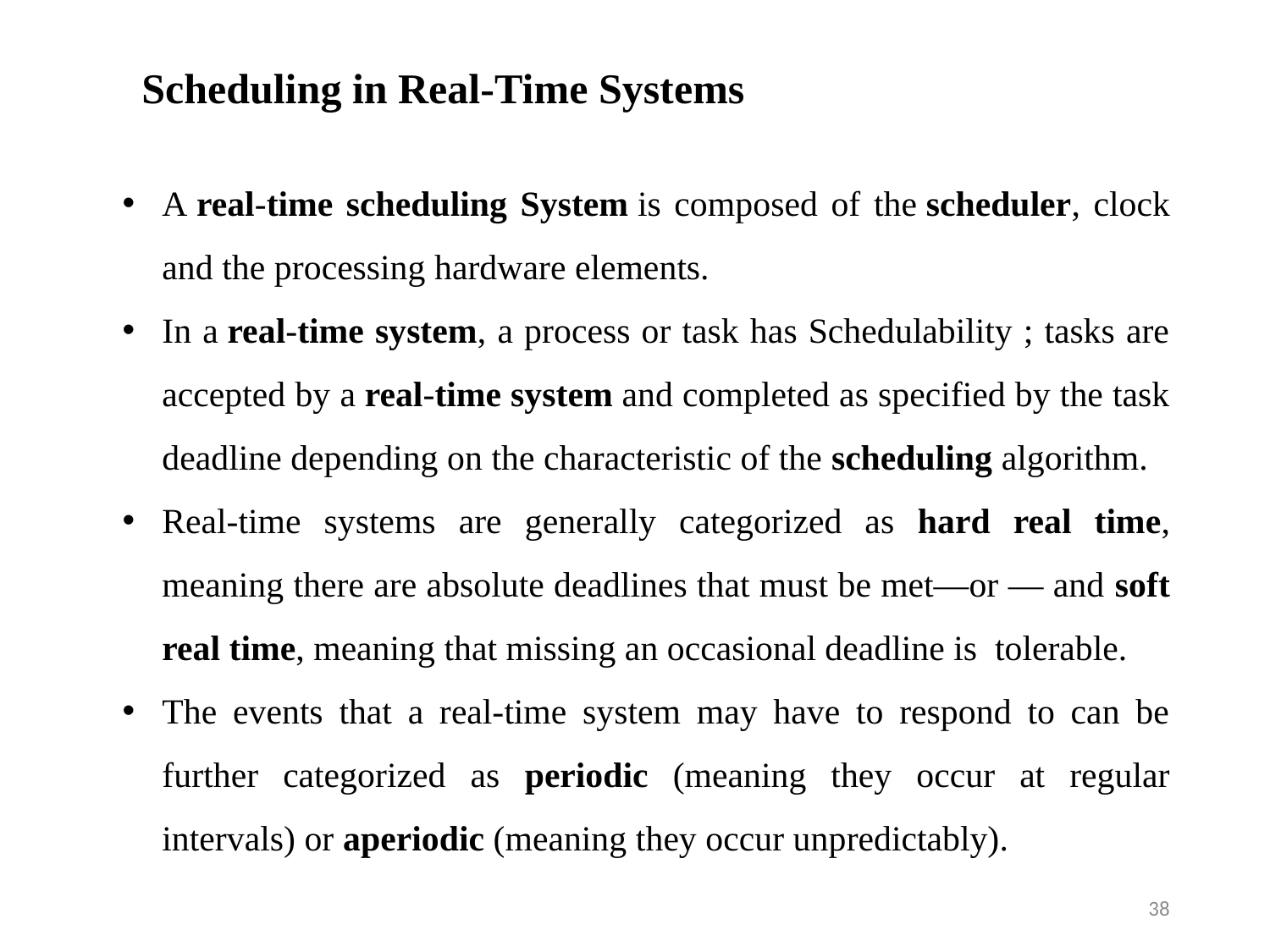

Scheduling in Real-Time Systems
A real-time scheduling System is composed of the scheduler, clock and the processing hardware elements.
In a real-time system, a process or task has Schedulability ; tasks are accepted by a real-time system and completed as specified by the task deadline depending on the characteristic of the scheduling algorithm.
Real-time systems are generally categorized as hard real time, meaning there are absolute deadlines that must be met—or — and soft real time, meaning that missing an occasional deadline is  tolerable.
The events that a real-time system may have to respond to can be further categorized as periodic (meaning they occur at regular intervals) or aperiodic (meaning they occur unpredictably).
38